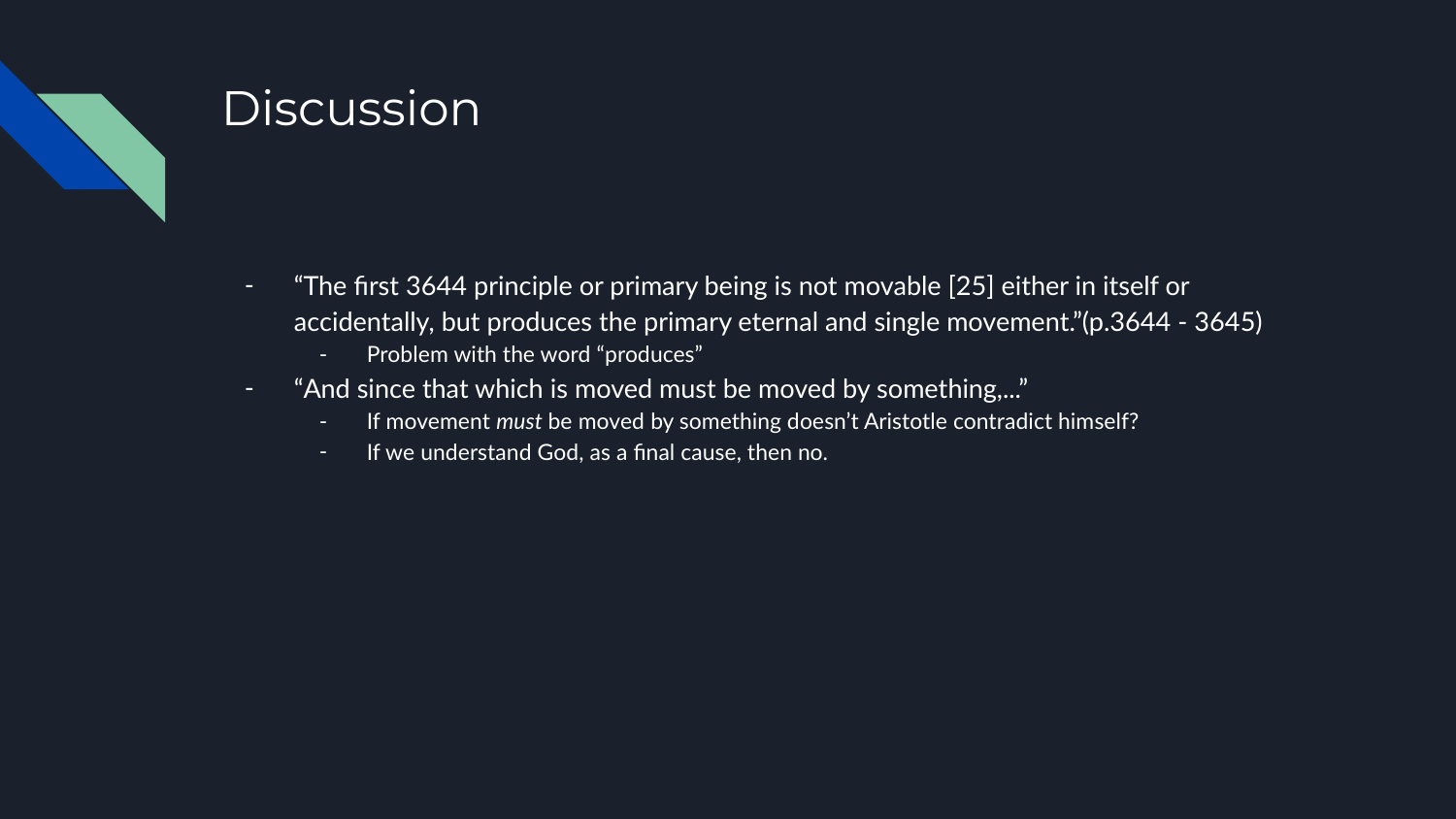

# Discussion
“The first 3644 principle or primary being is not movable [25] either in itself or accidentally, but produces the primary eternal and single movement.”(p.3644 - 3645)
Problem with the word “produces”
“And since that which is moved must be moved by something,...”
If movement must be moved by something doesn’t Aristotle contradict himself?
If we understand God, as a final cause, then no.